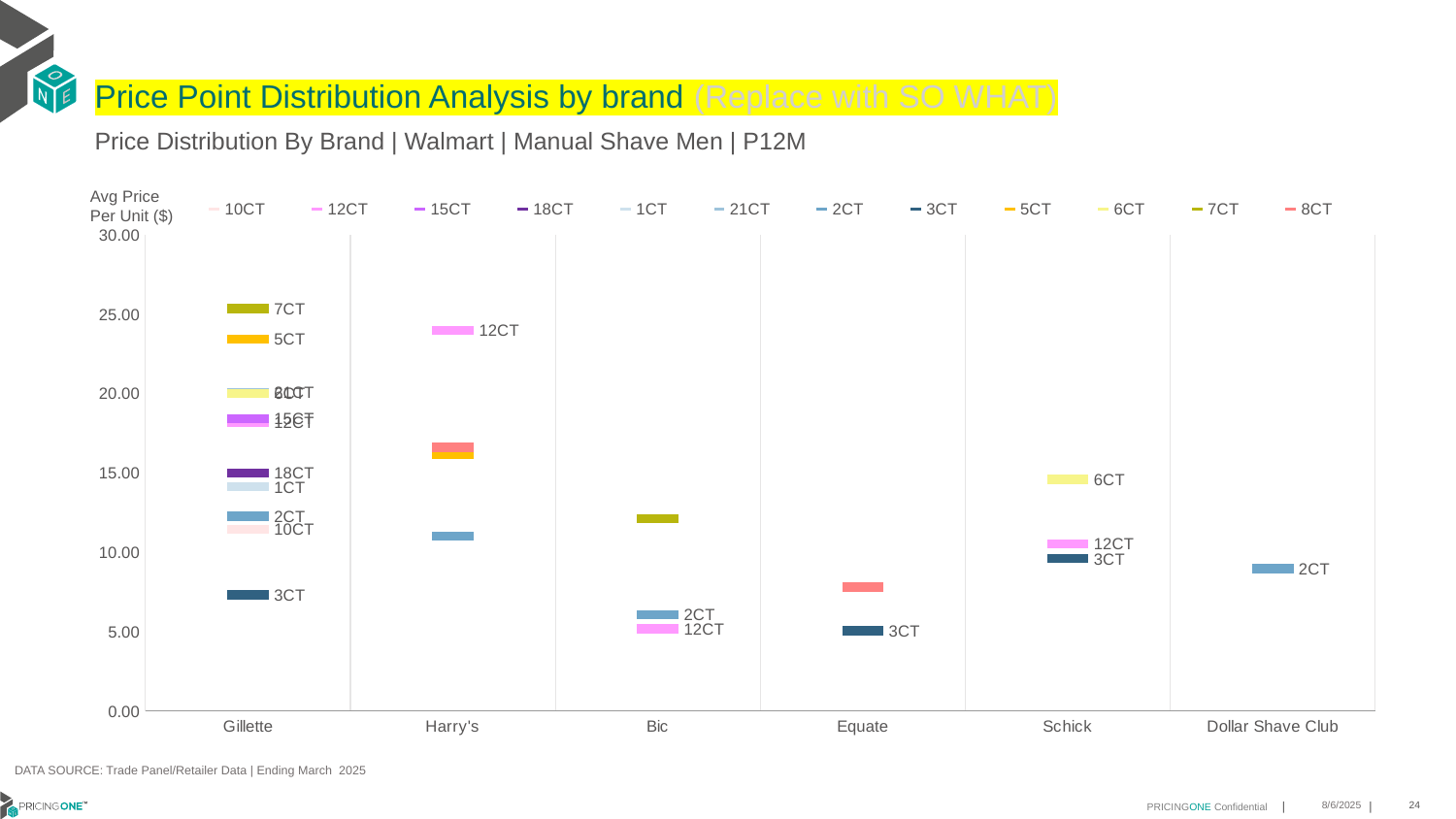

# Price Point Distribution Analysis by brand (Replace with SO WHAT)
Price Distribution By Brand | Walmart | Manual Shave Men | P12M

### Chart

| Category | 10CT | 12CT | 15CT | 18CT | 1CT | 21CT | 2CT | 3CT | 5CT | 6CT | 7CT | 8CT |
|---|---|---|---|---|---|---|---|---|---|---|---|---|
| Gillette | 11.4547 | 18.2025 | 18.4131 | 14.9922 | 14.1112 | 20.064 | 12.2647 | 7.3235 | 23.4326 | 19.9968 | 25.356 | None |
| Harry's | None | 23.9633 | None | None | None | None | 11.0337 | None | 16.1881 | None | None | 16.609 |
| Bic | None | 5.1855 | None | None | None | None | 6.0477 | None | None | None | 12.1012 | None |
| Equate | None | None | None | None | None | None | None | 5.0484 | None | None | None | 7.8026 |
| Schick | None | 10.5368 | None | None | None | None | None | 9.59 | None | 14.5892 | None | None |
| Dollar Shave Club | None | None | None | None | None | None | 8.9645 | None | None | None | None | None |
Avg Price
Per Unit ($)
DATA SOURCE: Trade Panel/Retailer Data | Ending March  2025
8/6/2025
24